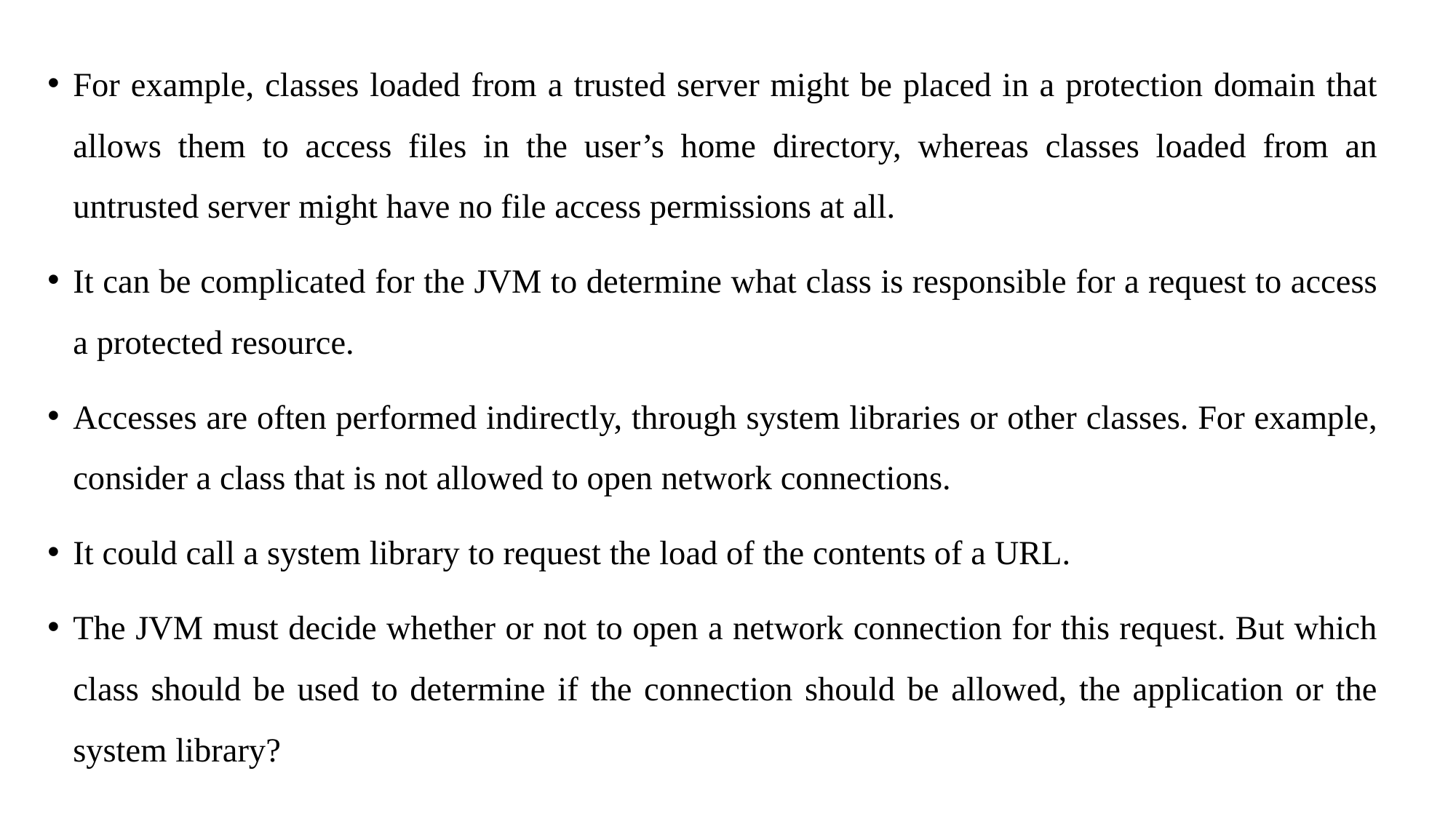

For example, classes loaded from a trusted server might be placed in a protection domain that allows them to access files in the user’s home directory, whereas classes loaded from an untrusted server might have no file access permissions at all.
It can be complicated for the JVM to determine what class is responsible for a request to access a protected resource.
Accesses are often performed indirectly, through system libraries or other classes. For example, consider a class that is not allowed to open network connections.
It could call a system library to request the load of the contents of a URL.
The JVM must decide whether or not to open a network connection for this request. But which class should be used to determine if the connection should be allowed, the application or the system library?